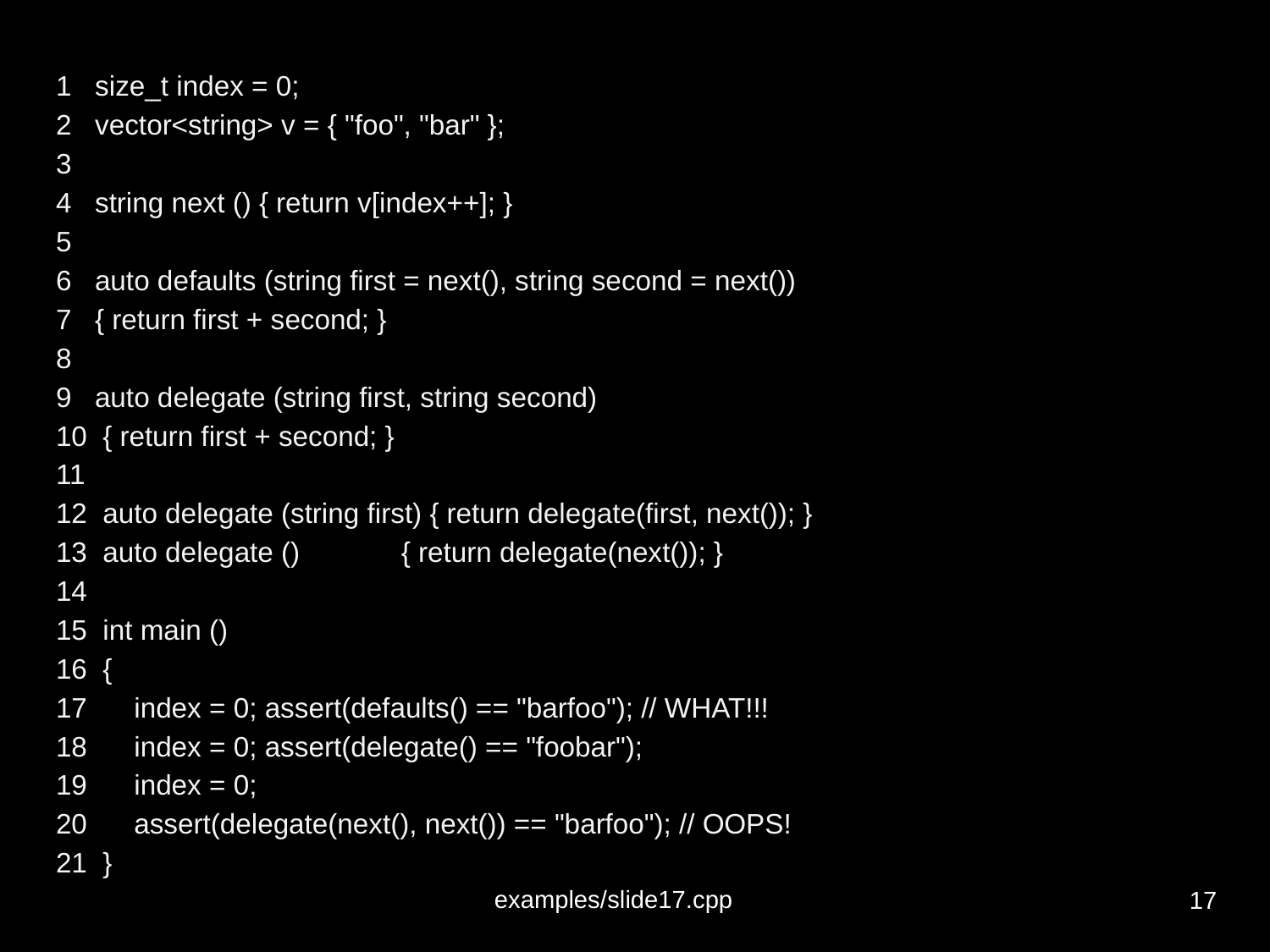

1   size_t index = 0;
2   vector<string> v = { "foo", "bar" };
3
4   string next () { return v[index++]; }
5
6   auto defaults (string first = next(), string second = next())
7   { return first + second; }
8
9   auto delegate (string first, string second)
10  { return first + second; }
11
12  auto delegate (string first) { return delegate(first, next()); }
13  auto delegate ()             { return delegate(next()); }
14
15  int main ()
16  {
17      index = 0; assert(defaults() == "barfoo"); // WHAT!!!
18      index = 0; assert(delegate() == "foobar");
19      index = 0;
20      assert(delegate(next(), next()) == "barfoo"); // OOPS!
21  }
17
examples/slide17.cpp